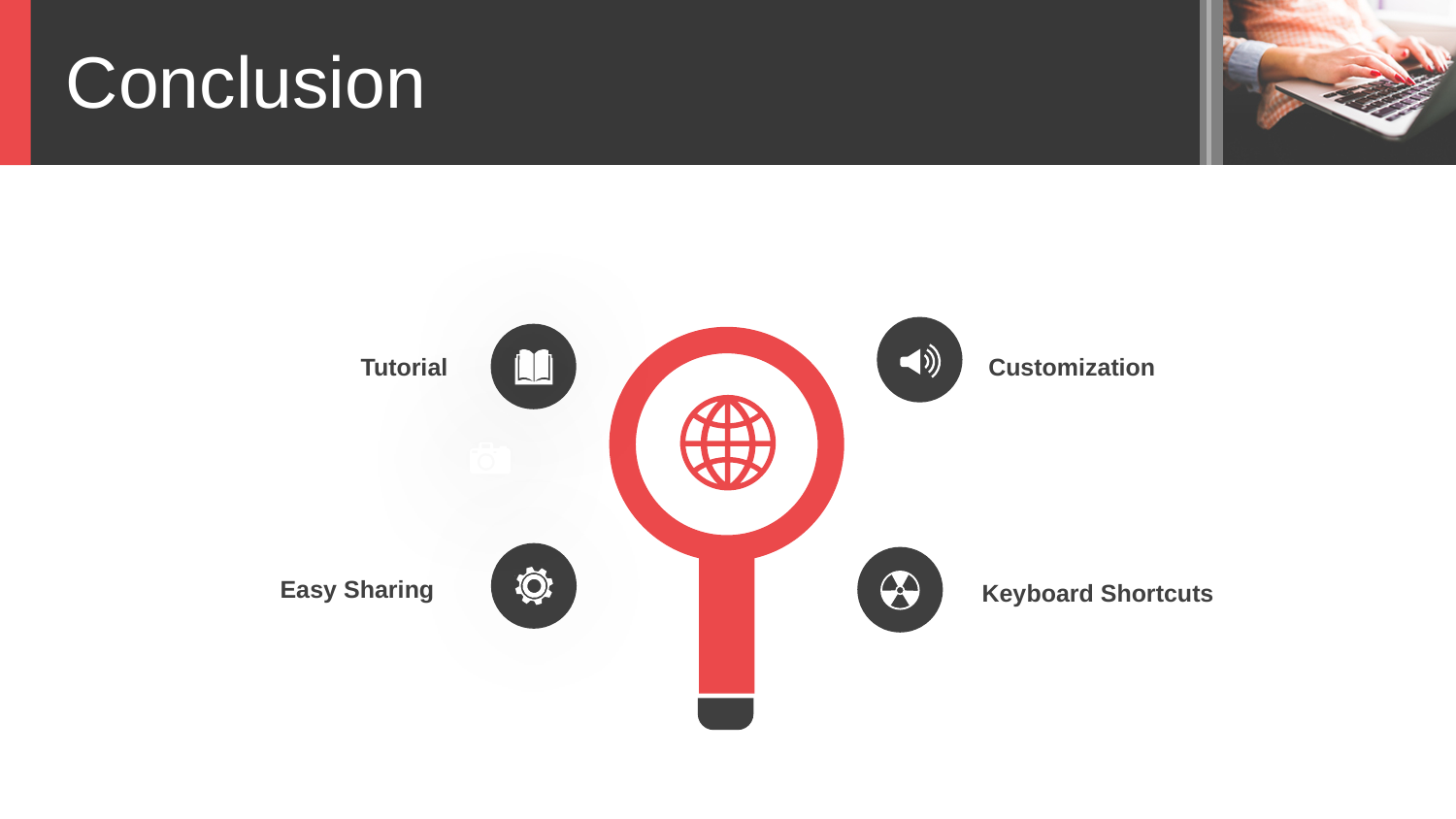

Conclusion

Tutorial
Customization

Easy Sharing

Keyboard Shortcuts